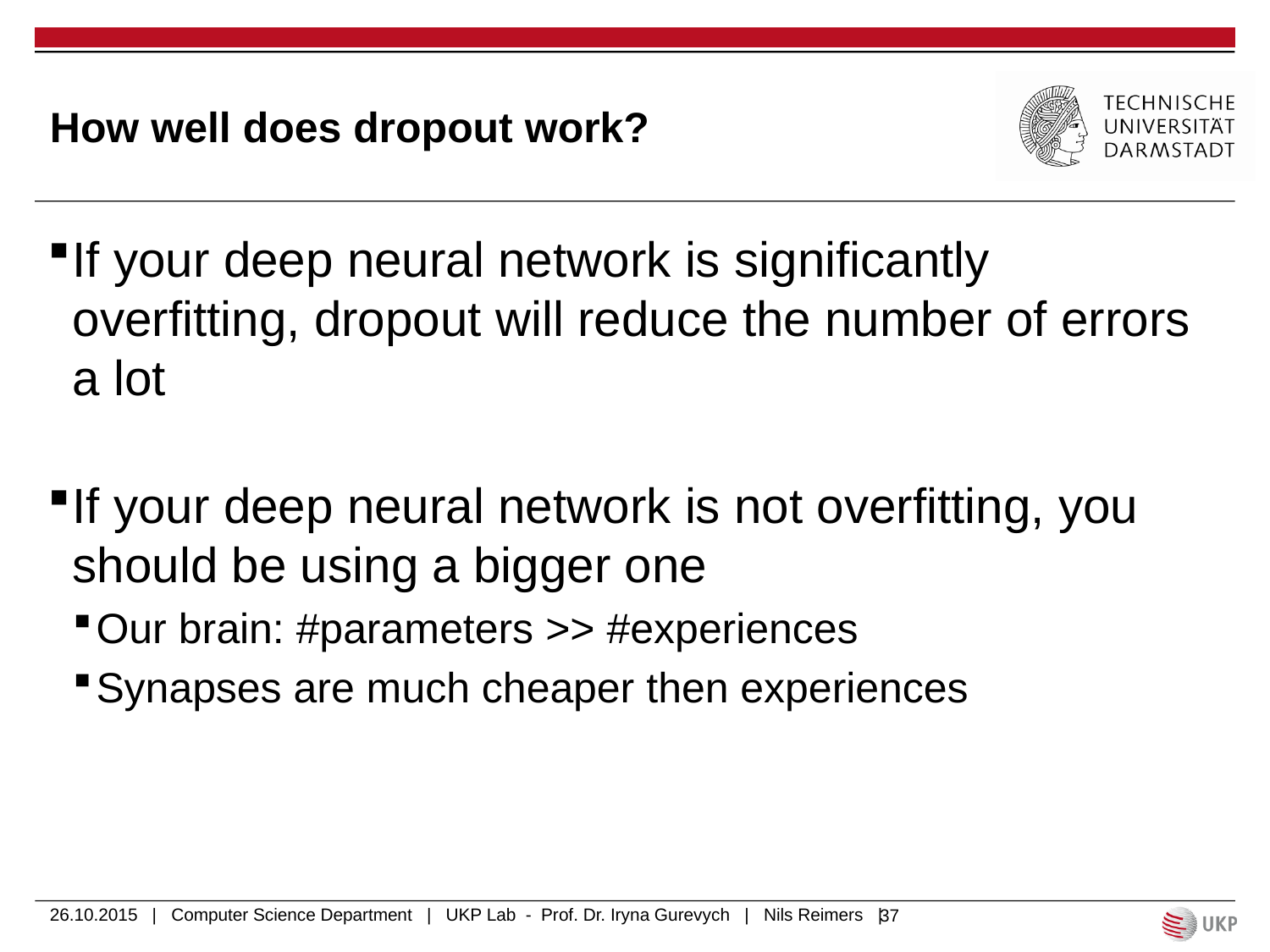

# How well does dropout work?
If your deep neural network is significantly overfitting, dropout will reduce the number of errors a lot
If your deep neural network is not overfitting, you should be using a bigger one
Our brain: #parameters >> #experiences
Synapses are much cheaper then experiences

26.10.2015   |   Computer Science Department   |   UKP Lab  -  Prof. Dr. Iryna Gurevych   |   Nils Reimers   |